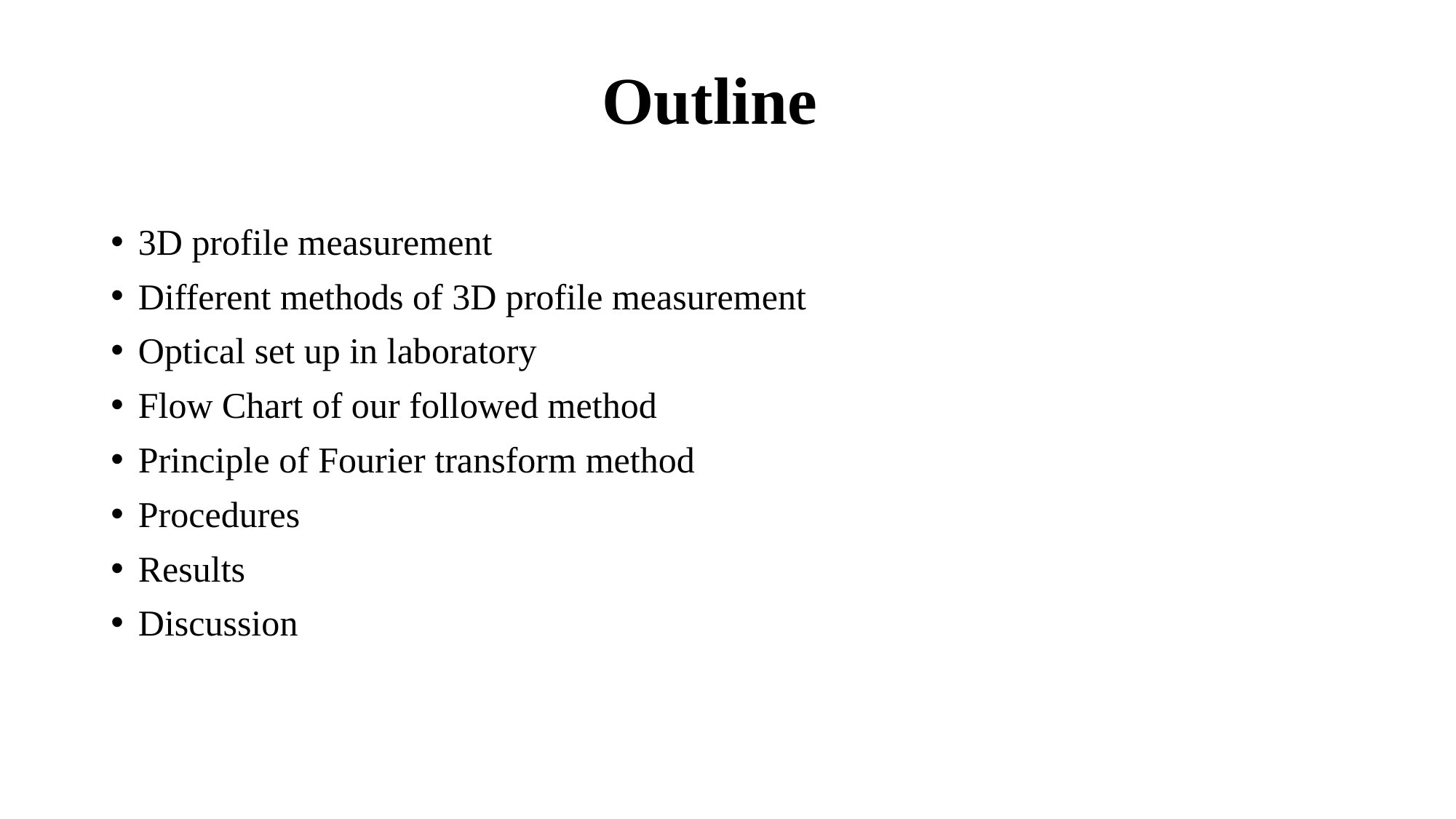

# Outline
3D profile measurement
Different methods of 3D profile measurement
Optical set up in laboratory
Flow Chart of our followed method
Principle of Fourier transform method
Procedures
Results
Discussion